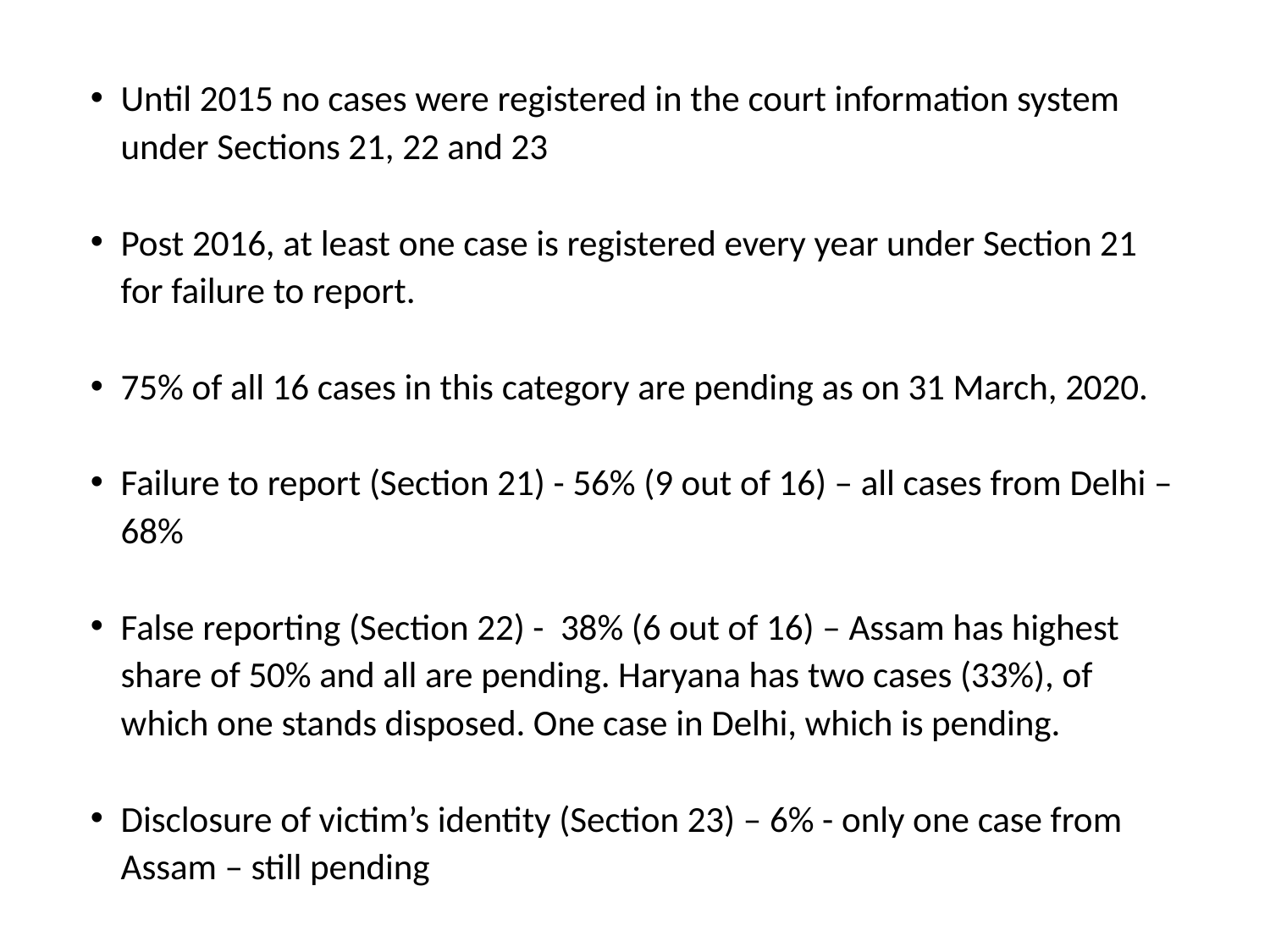

Until 2015 no cases were registered in the court information system under Sections 21, 22 and 23

Post 2016, at least one case is registered every year under Section 21 for failure to report.

75% of all 16 cases in this category are pending as on 31 March, 2020.

Failure to report (Section 21) - 56% (9 out of 16) – all cases from Delhi – 68%

False reporting (Section 22) -  38% (6 out of 16) – Assam has highest share of 50% and all are pending. Haryana has two cases (33%), of which one stands disposed. One case in Delhi, which is pending.

Disclosure of victim’s identity (Section 23) – 6% - only one case from Assam – still pending